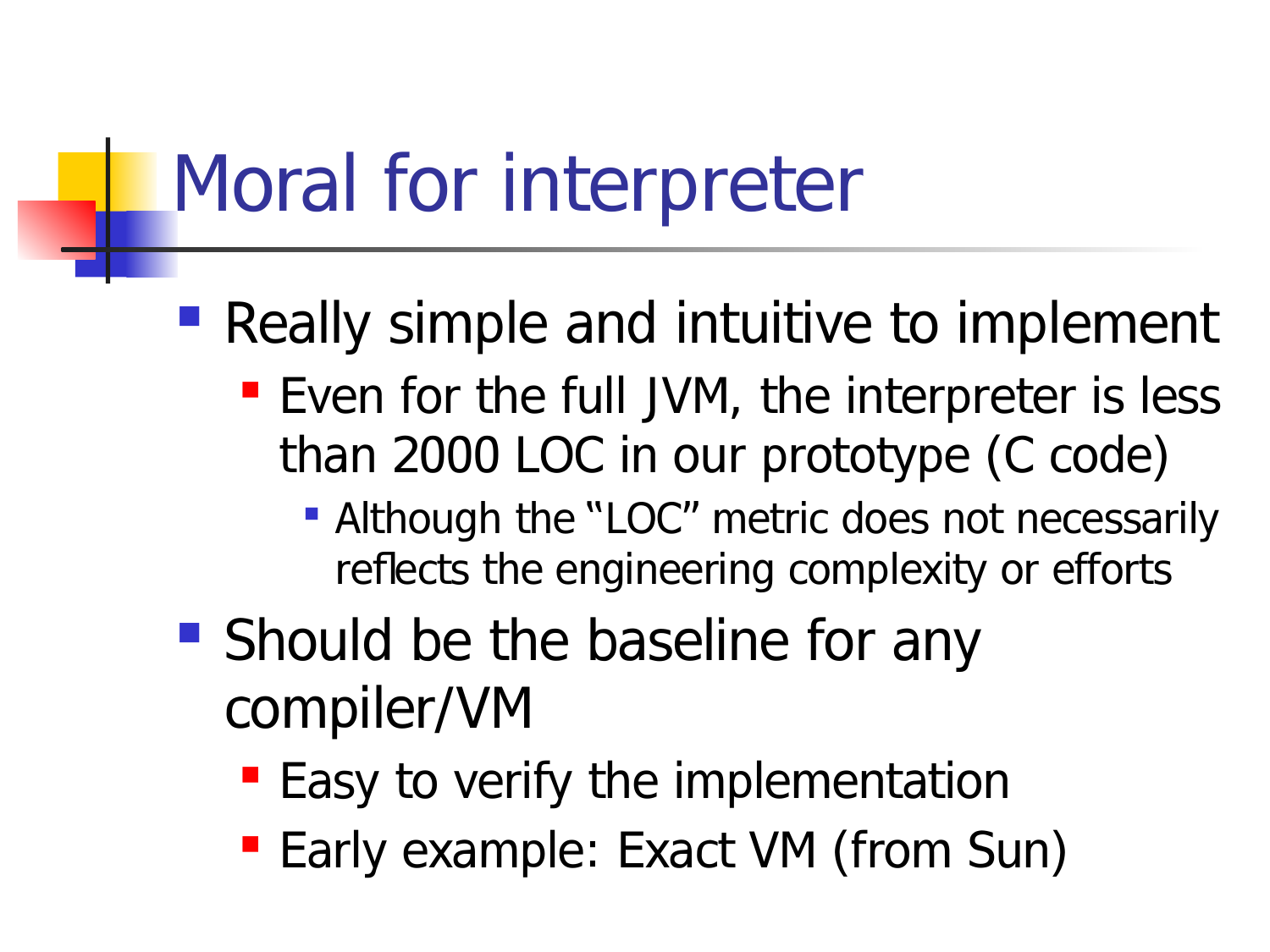

# Moral for interpreter
Really simple and intuitive to implement
Even for the full JVM, the interpreter is less than 2000 LOC in our prototype (C code)
Although the “LOC” metric does not necessarily reflects the engineering complexity or efforts
Should be the baseline for any compiler/VM
Easy to verify the implementation
Early example: Exact VM (from Sun)